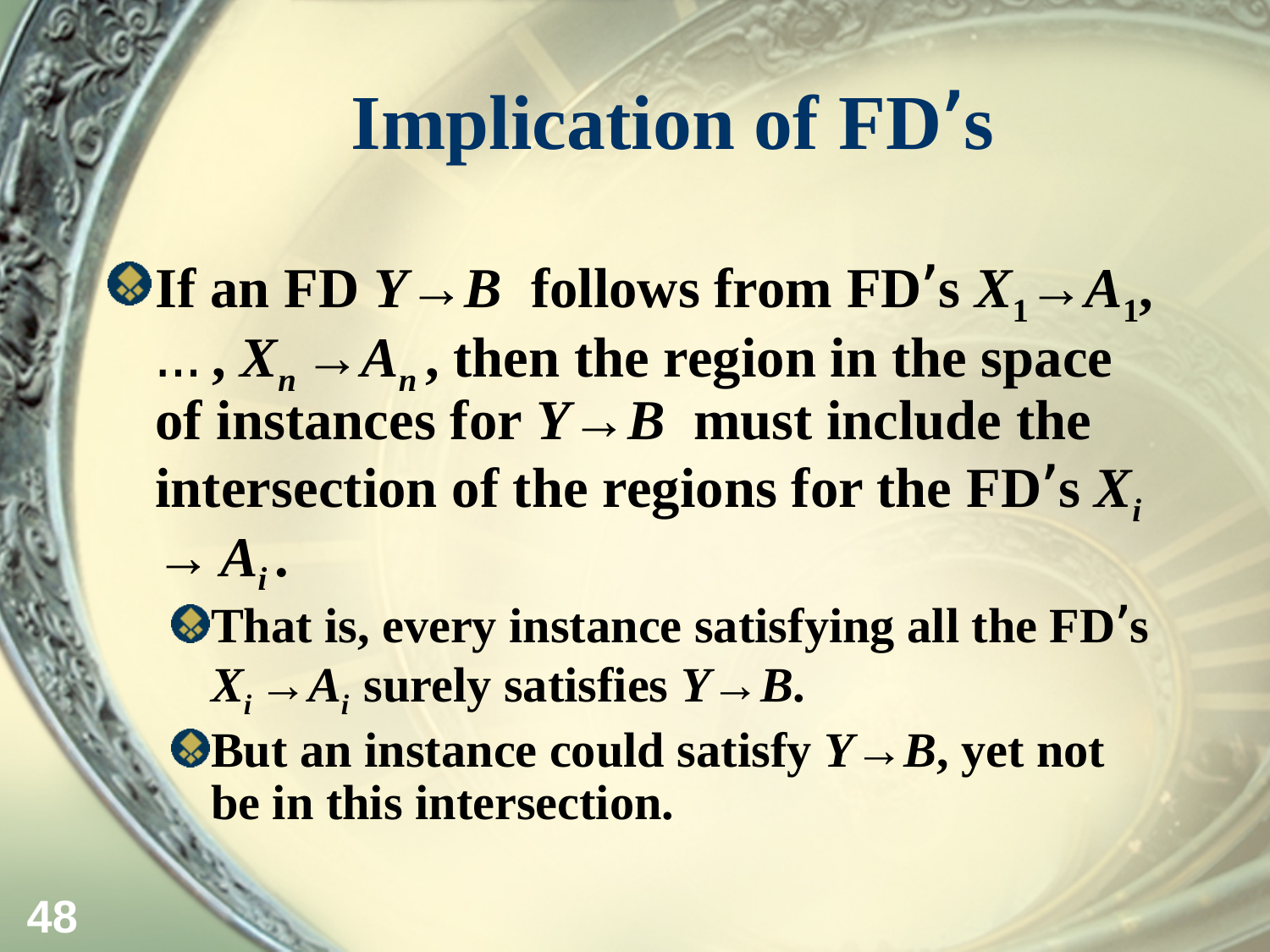

# Implication of FD’s
If an FD Y→B  follows from FD’s X1→A1,…, Xn →An , then the region in the space of instances for Y→B  must include the intersection of the regions for the FD’s Xi → Ai .
That is, every instance satisfying all the FD’s Xi →Ai  surely satisfies Y→B.
But an instance could satisfy Y→B, yet not be in this intersection.
48